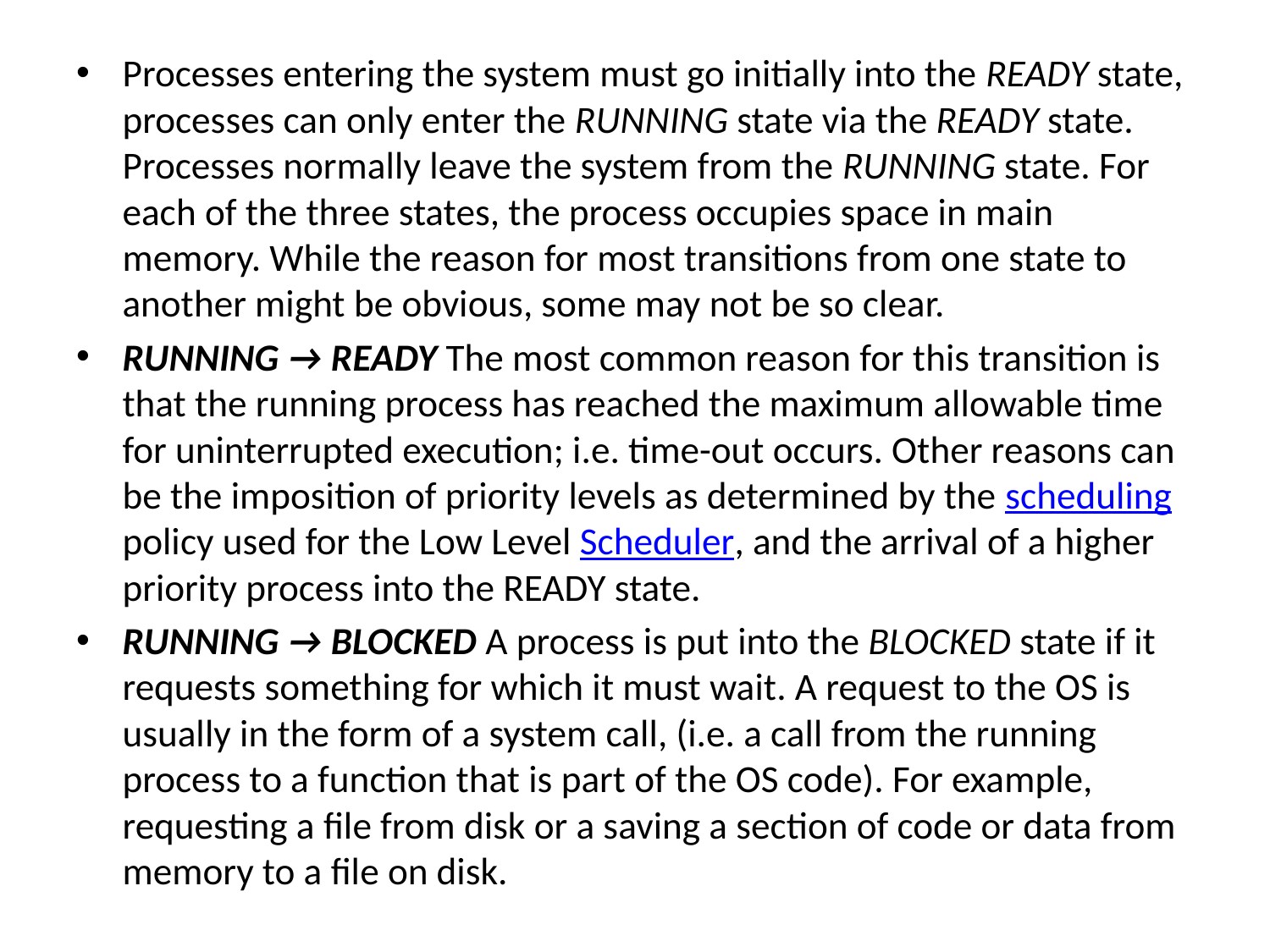

Processes entering the system must go initially into the READY state, processes can only enter the RUNNING state via the READY state. Processes normally leave the system from the RUNNING state. For each of the three states, the process occupies space in main memory. While the reason for most transitions from one state to another might be obvious, some may not be so clear.
RUNNING → READY The most common reason for this transition is that the running process has reached the maximum allowable time for uninterrupted execution; i.e. time-out occurs. Other reasons can be the imposition of priority levels as determined by the scheduling policy used for the Low Level Scheduler, and the arrival of a higher priority process into the READY state.
RUNNING → BLOCKED A process is put into the BLOCKED state if it requests something for which it must wait. A request to the OS is usually in the form of a system call, (i.e. a call from the running process to a function that is part of the OS code). For example, requesting a file from disk or a saving a section of code or data from memory to a file on disk.